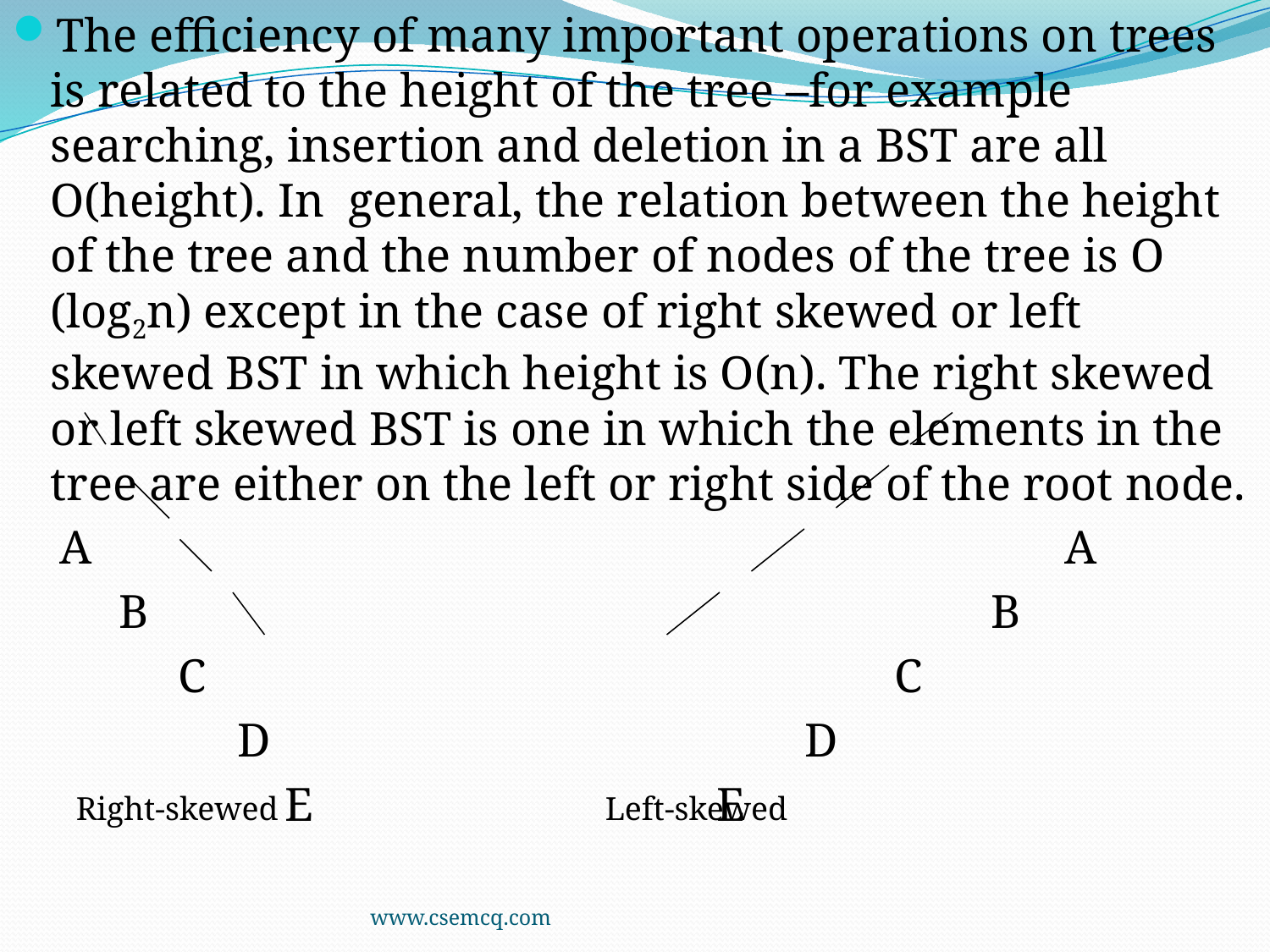

The efficiency of many important operations on trees is related to the height of the tree –for example searching, insertion and deletion in a BST are all O(height). In  general, the relation between the height of the tree and the number of nodes of the tree is O (log2n) except in the case of right skewed or left skewed BST in which height is O(n). The right skewed or left skewed BST is one in which the elements in the tree are either on the left or right side of the root node.
    A                                                                                  A
         B                                                                       B
              C                                                          C
                   D                                             D
                       E                                  E

Right-skewed
Left-skewed
www.csemcq.com